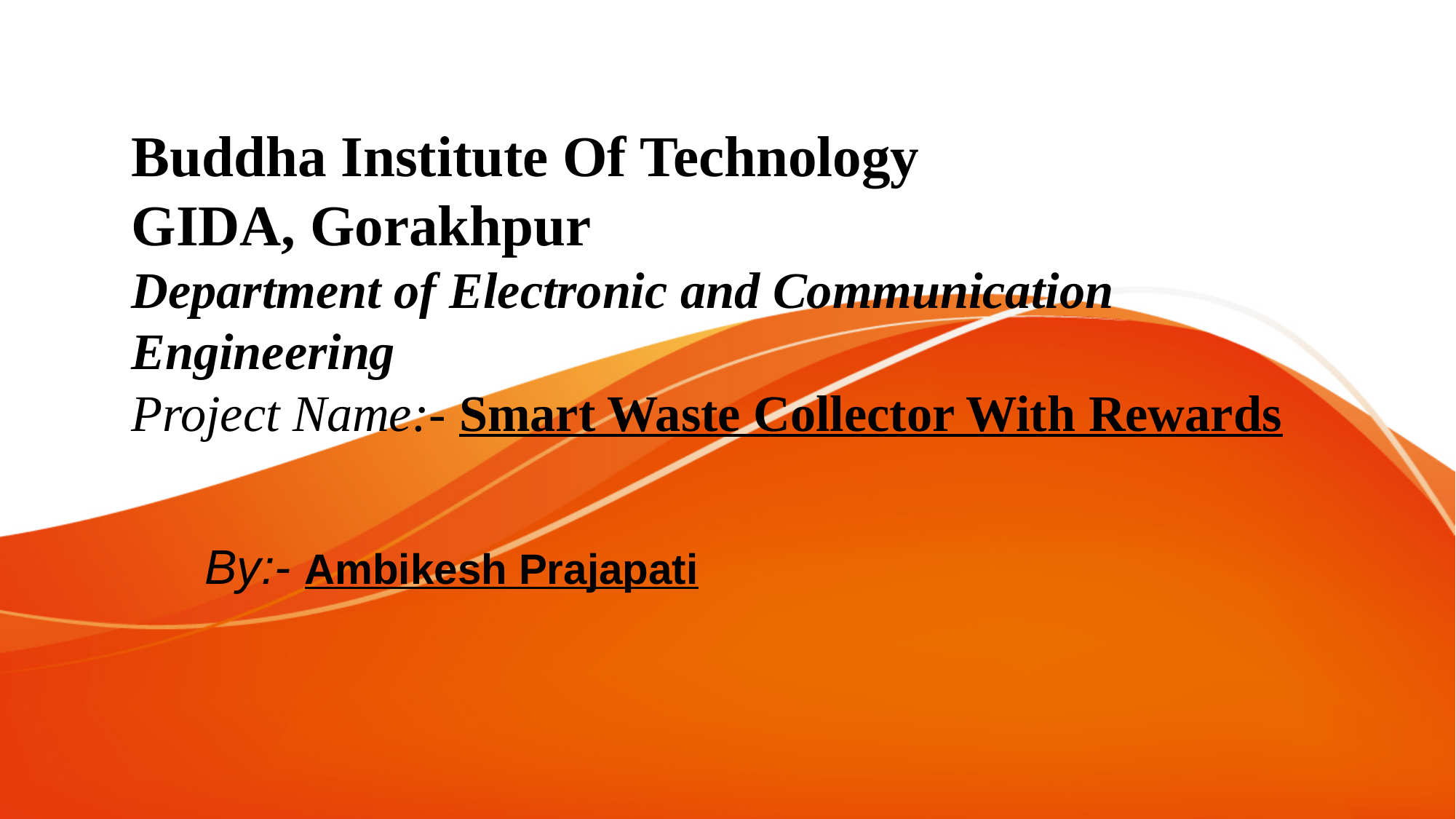

# Buddha Institute Of Technology GIDA, Gorakhpur Department of Electronic and Communication Engineering Project Name:- Smart Waste Collector With Rewards
By:- Ambikesh Prajapati